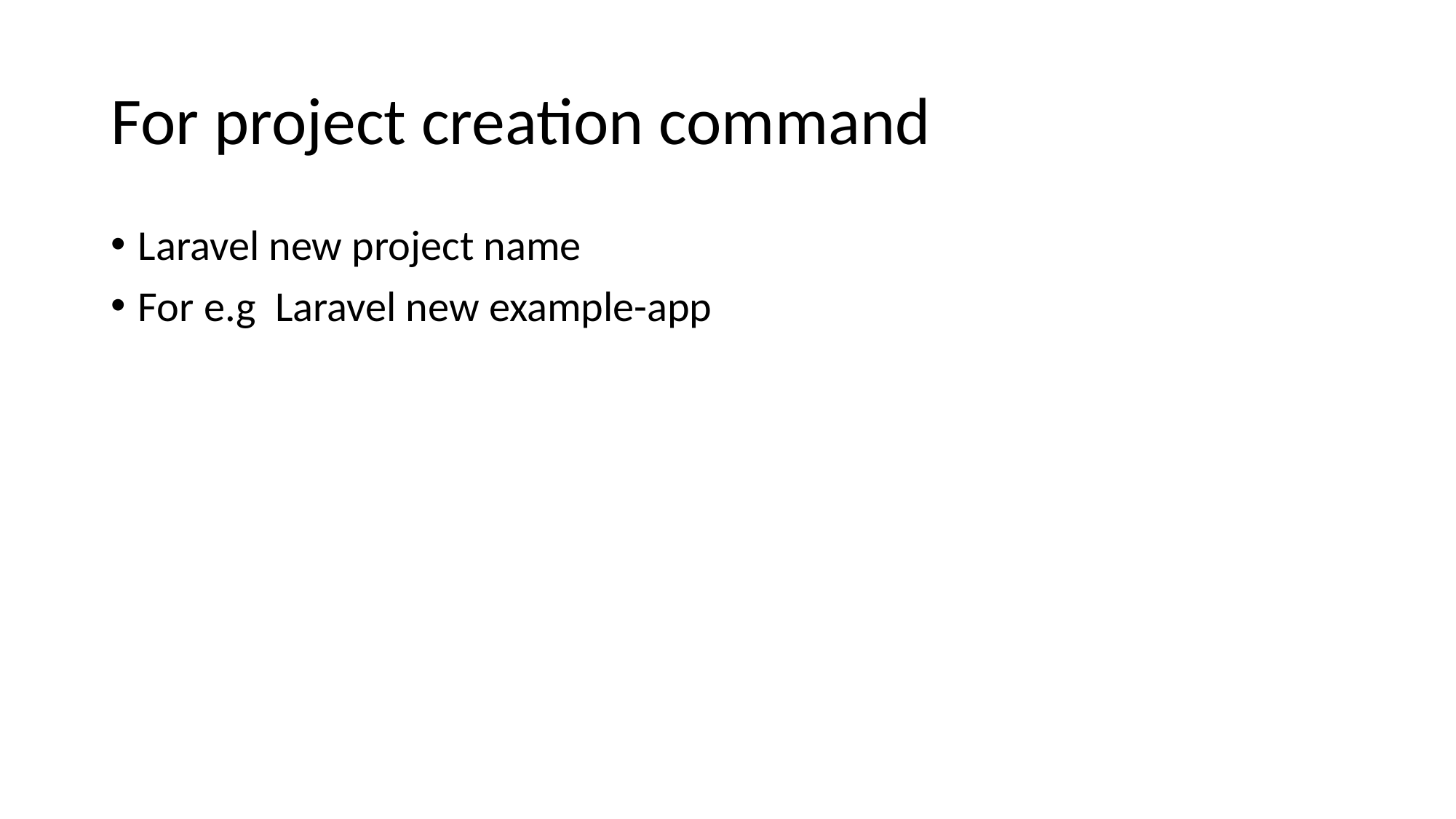

# For project creation command
Laravel new project name
For e.g  Laravel new example-app